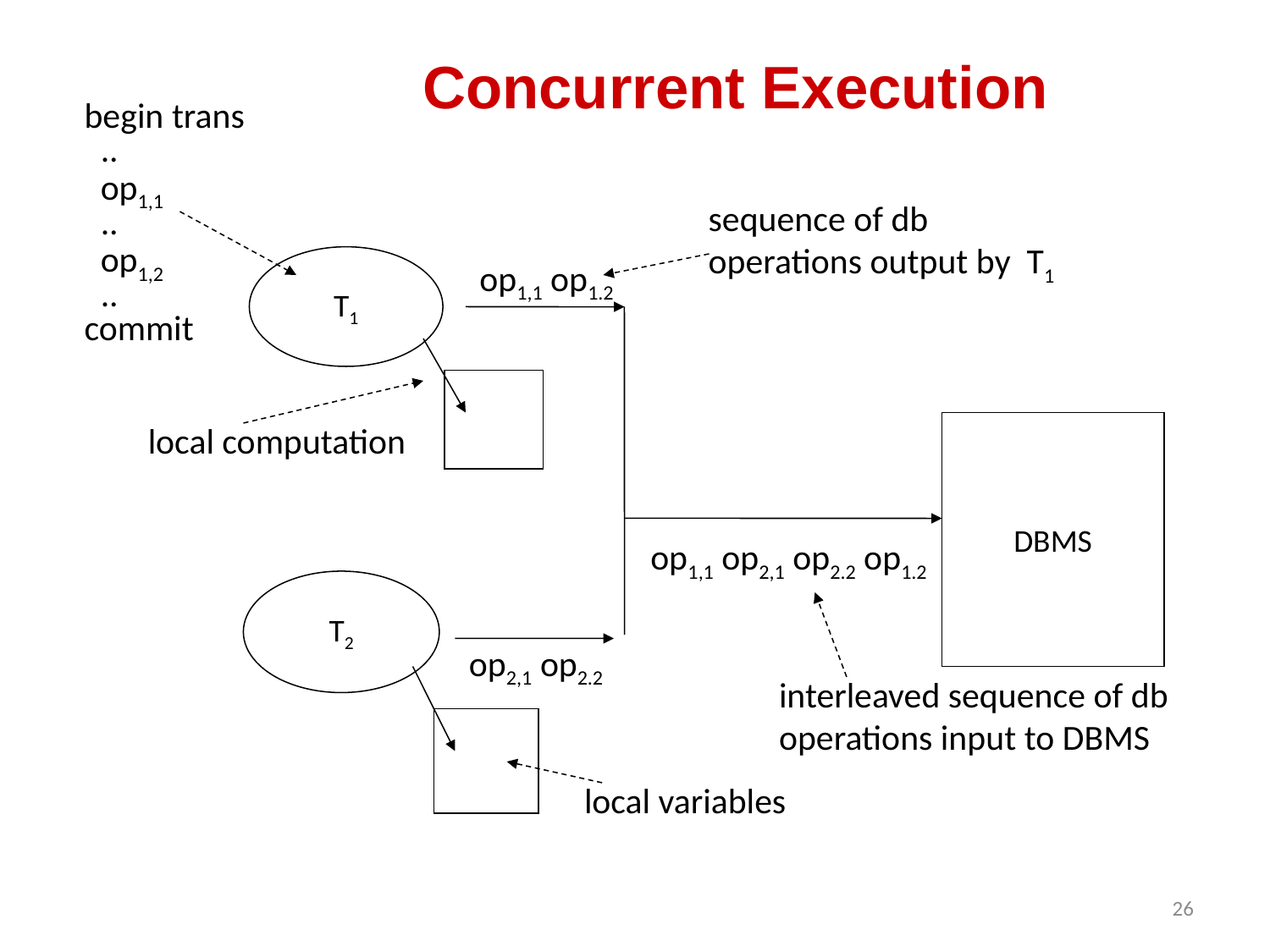

# Concurrent Execution
begin trans
  ..
  op1,1
  ..
  op1,2
  ..
commit
sequence of db
operations output by  T1

T1
op1,1 op1.2

local computation
DBMS

op1,1 op2,1 op2.2 op1.2
T2

op2,1 op2.2

interleaved sequence of db
operations input to DBMS

local variables
26